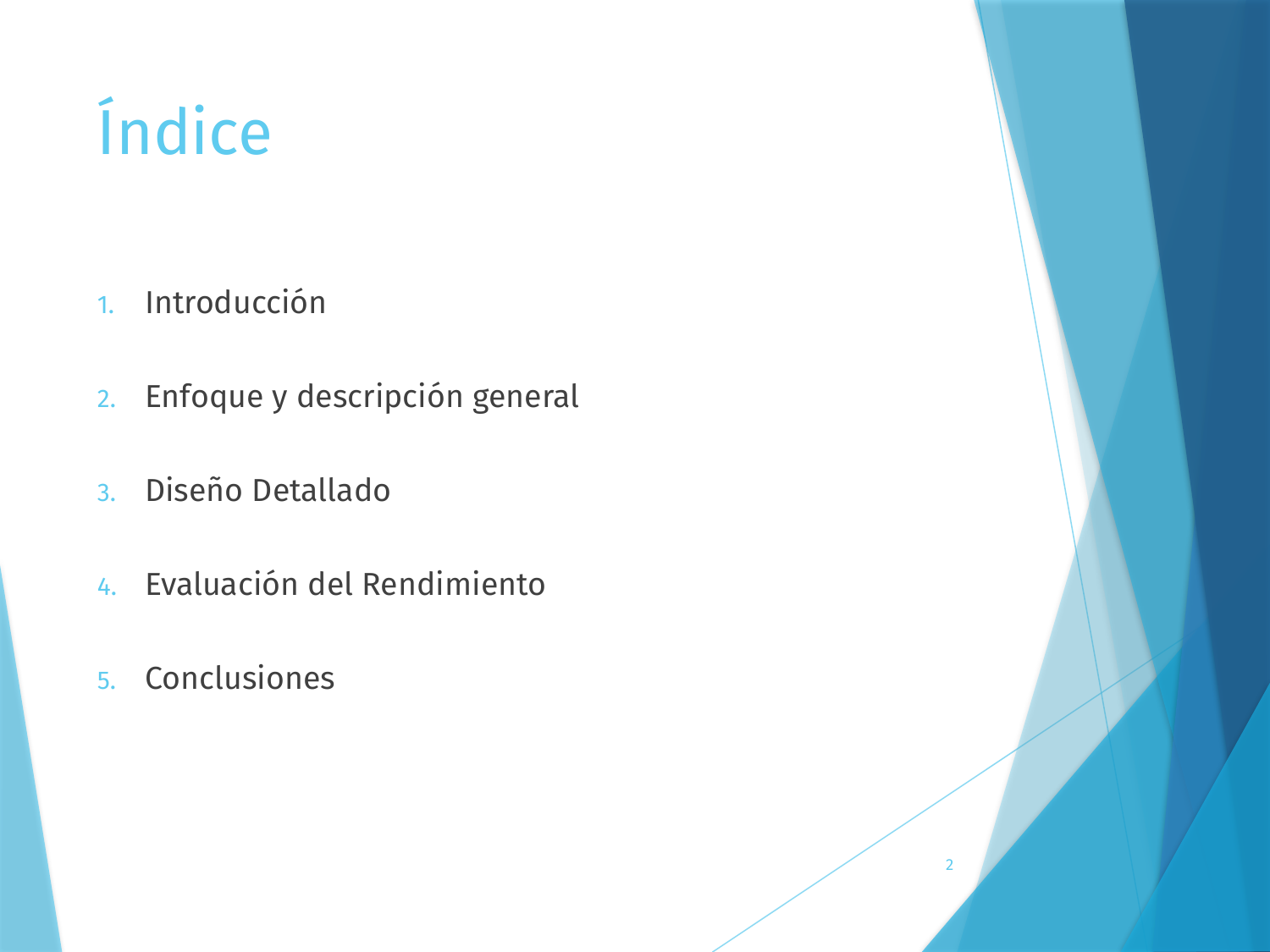

# Índice
Introducción
Enfoque y descripción general
Diseño Detallado
Evaluación del Rendimiento
Conclusiones

2